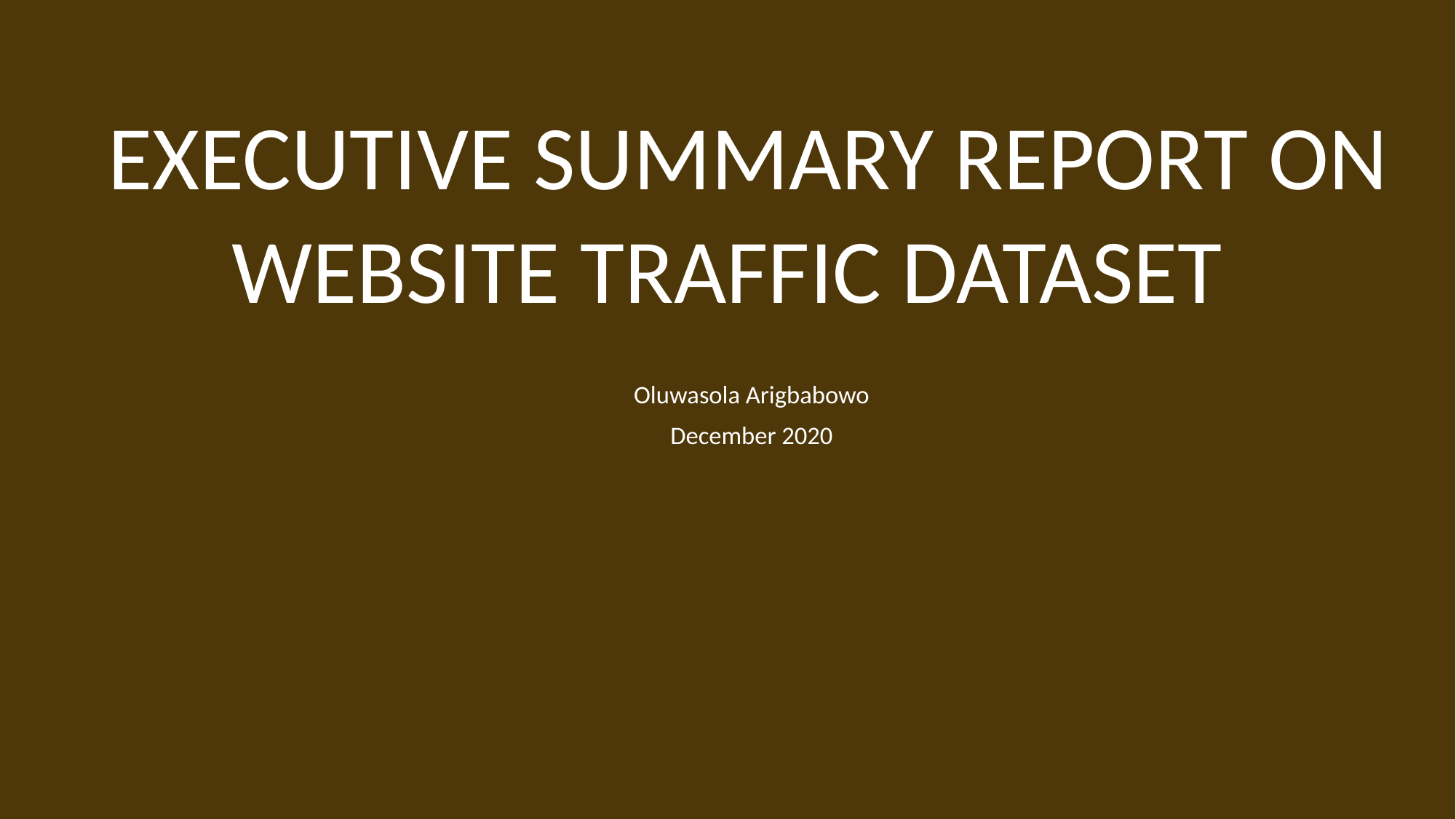

EXECUTIVE SUMMARY REPORT ON
WEBSITE TRAFFIC DATASET

Oluwasola Arigbabowo
December 2020